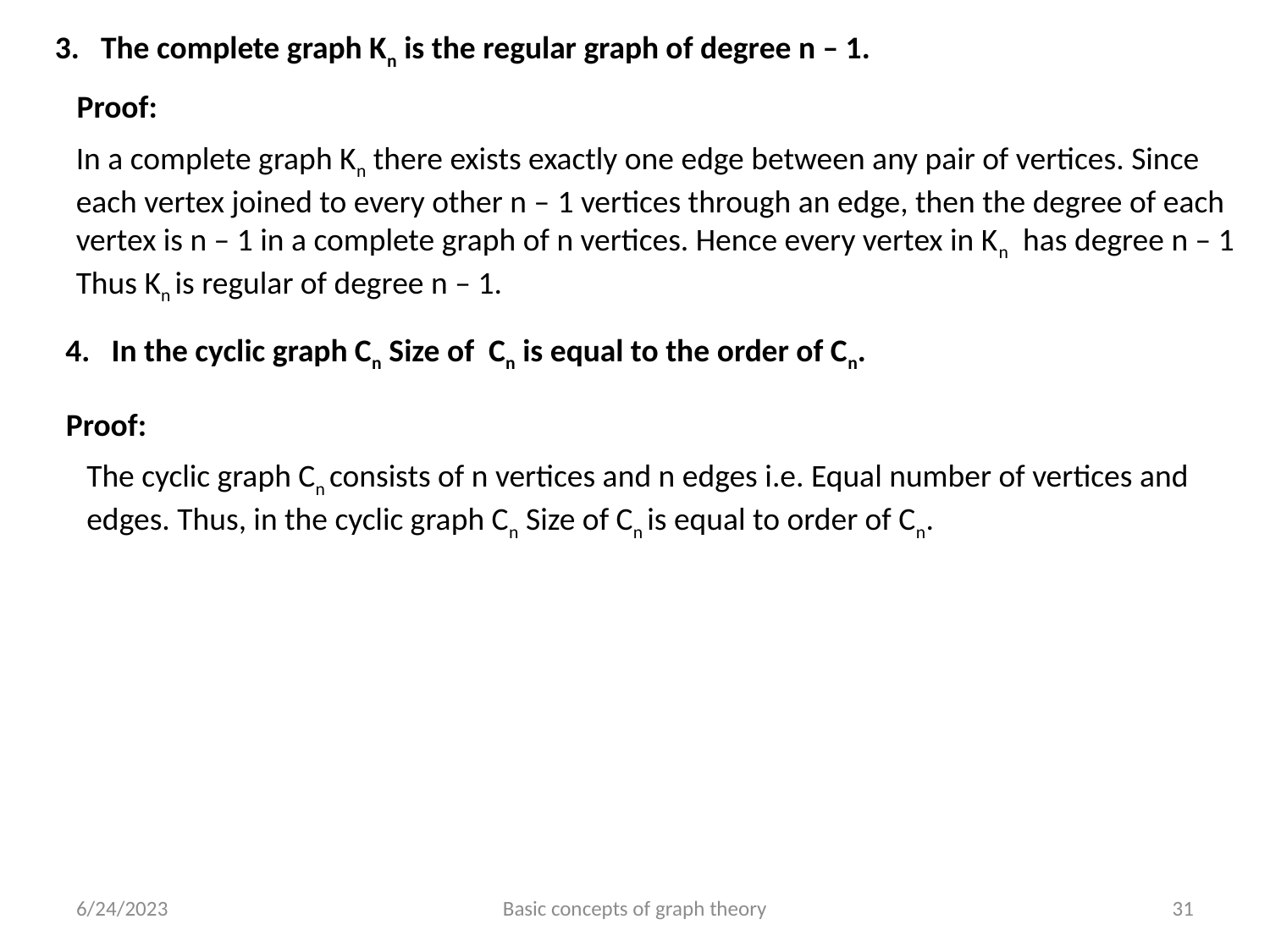

3.   The complete graph Kn is the regular graph of degree n – 1.
Proof:
In a complete graph Kn there exists exactly one edge between any pair of vertices. Since each vertex joined to every other n – 1 vertices through an edge, then the degree of each vertex is n – 1 in a complete graph of n vertices. Hence every vertex in Kn  has degree n – 1
Thus Kn is regular of degree n – 1.
4.   In the cyclic graph Cn Size of  Cn is equal to the order of Cn.
Proof:
The cyclic graph Cn consists of n vertices and n edges i.e. Equal number of vertices and edges. Thus, in the cyclic graph Cn Size of Cn is equal to order of Cn.
6/24/2023
Basic concepts of graph theory
31